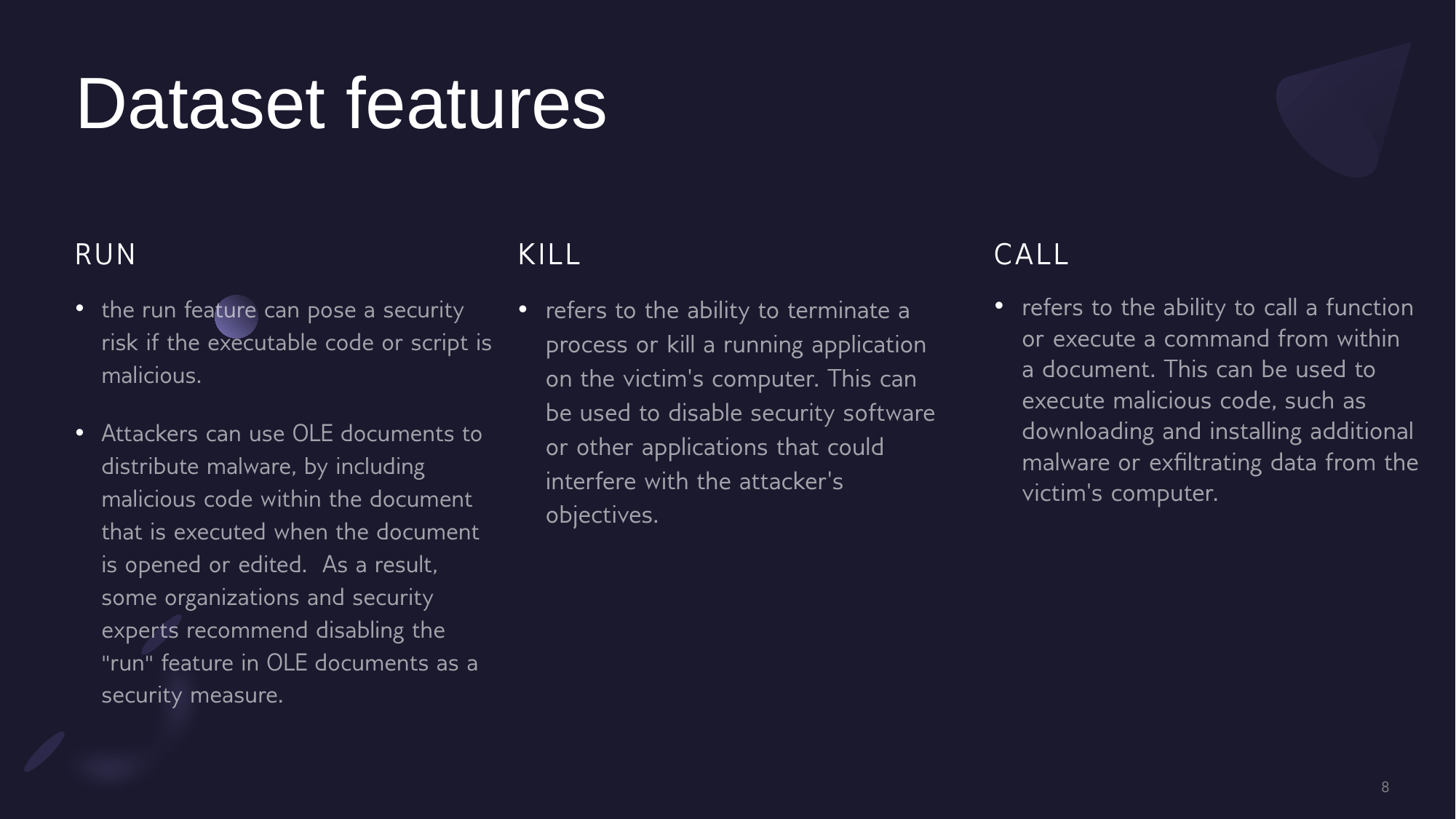

# Dataset features
run
kill
Call
the run feature can pose a security risk if the executable code or script is malicious.
Attackers can use OLE documents to distribute malware, by including malicious code within the document that is executed when the document is opened or edited.  As a result, some organizations and security experts recommend disabling the "run" feature in OLE documents as a security measure.
refers to the ability to terminate a process or kill a running application on the victim's computer. This can be used to disable security software or other applications that could interfere with the attacker's objectives.

refers to the ability to call a function or execute a command from within a document. This can be used to execute malicious code, such as downloading and installing additional malware or exfiltrating data from the victim's computer.
8